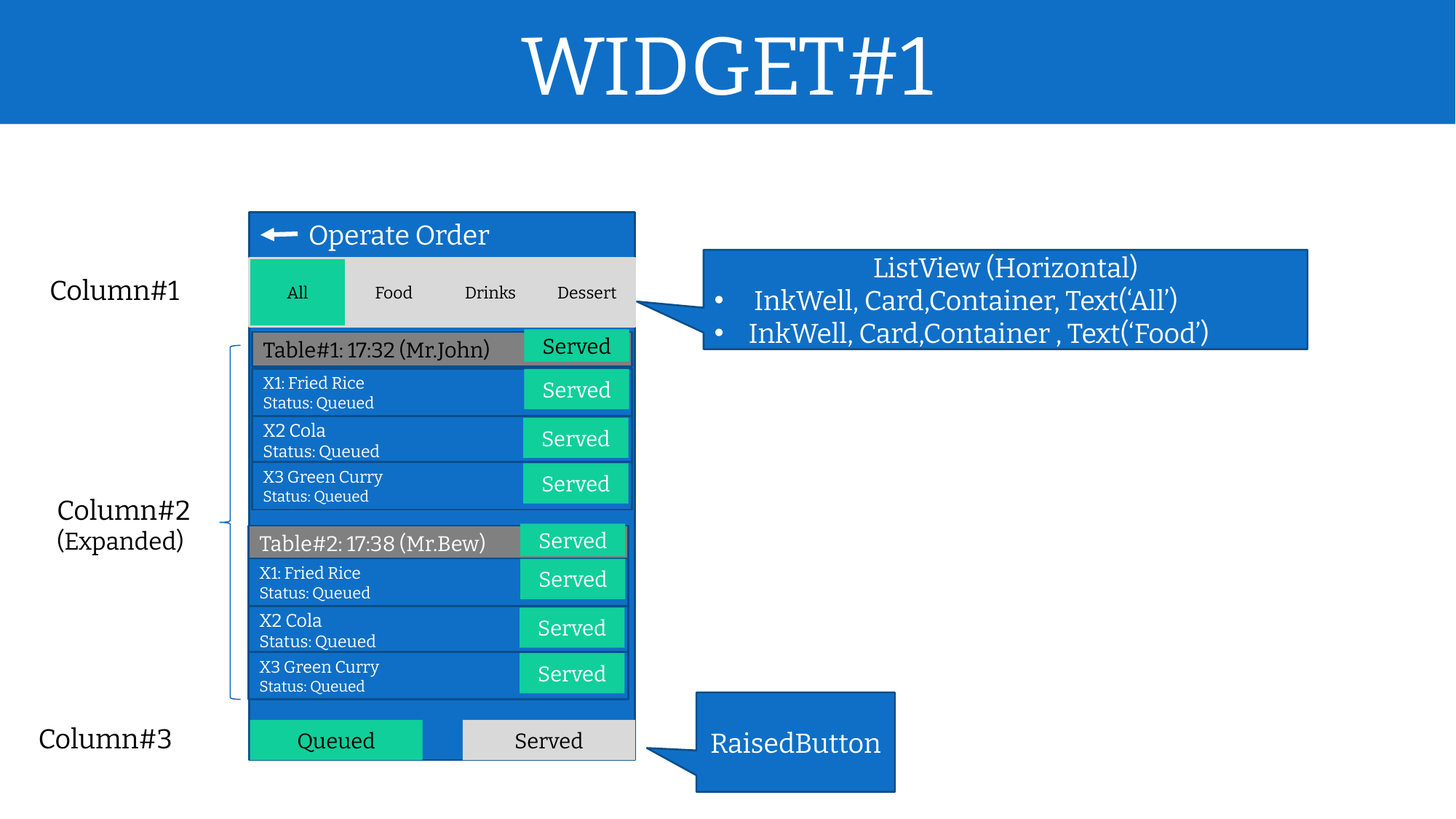

WIDGET#1
5

Operate Order
ListView (Horizontal)
 InkWell, Card,Container, Text(‘All’)
InkWell, Card,Container , Text(‘Food’)
All
Food
Drinks
Dessert
Column#1
Served
Table#1: 17:32 (Mr.John)

X1: Fried Rice
Status: Queued
Served
X2 Cola
Status: Queued
Served
X3 Green Curry
Status: Queued
Served
Column#2
(Expanded)
Served
Table#2: 17:38 (Mr.Bew)
X1: Fried Rice
Status: Queued
Served
X2 Cola
Status: Queued
Served
X3 Green Curry
Status: Queued
Served
RaisedButton
Column#3
Queued
Served